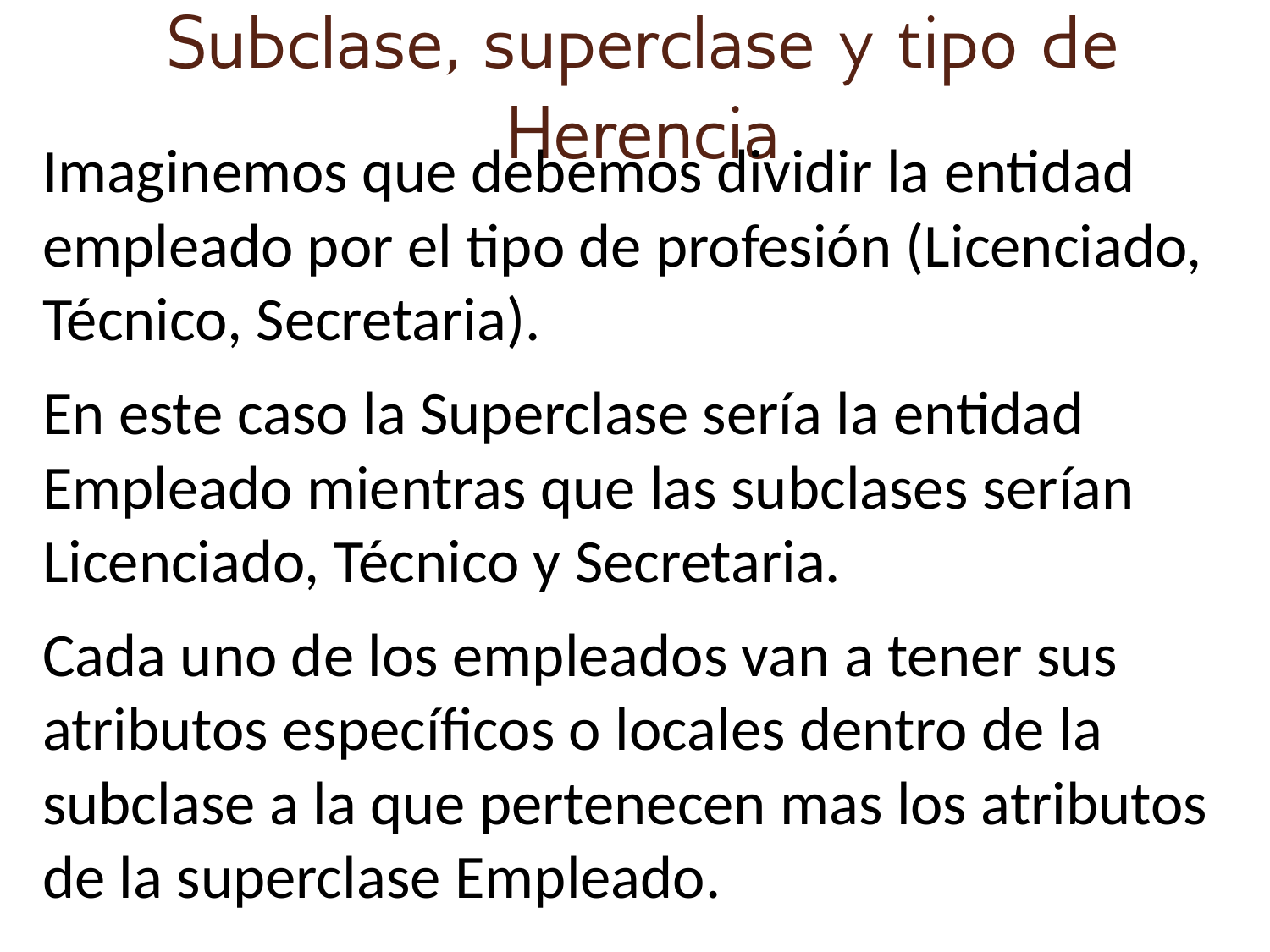

Subclase, superclase y tipo de Herencia
Imaginemos que debemos dividir la entidad empleado por el tipo de profesión (Licenciado, Técnico, Secretaria).
En este caso la Superclase sería la entidad Empleado mientras que las subclases serían Licenciado, Técnico y Secretaria.
Cada uno de los empleados van a tener sus atributos específicos o locales dentro de la subclase a la que pertenecen mas los atributos de la superclase Empleado.